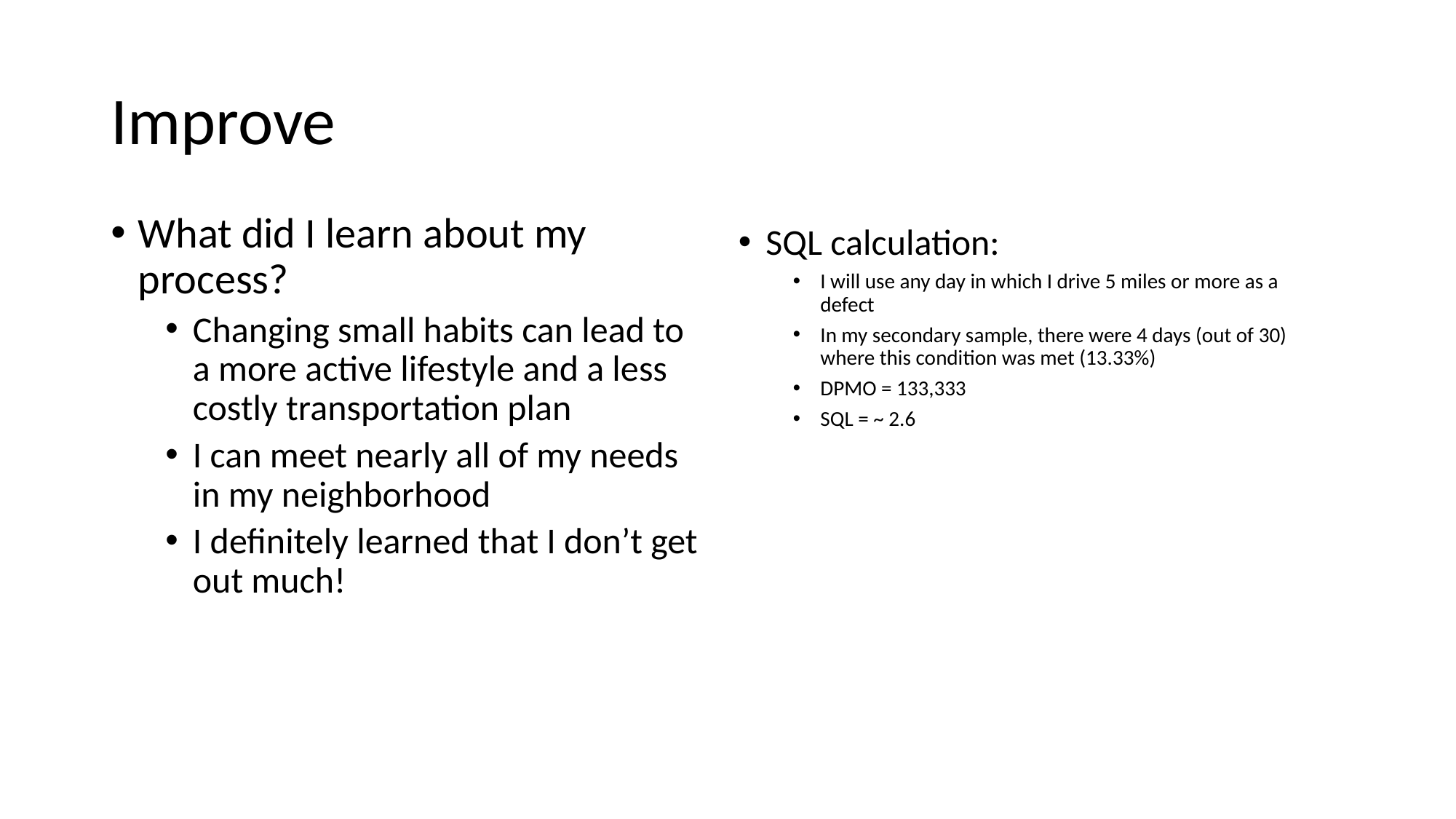

# Improve
What did I learn about my process?
Changing small habits can lead to a more active lifestyle and a less costly transportation plan
I can meet nearly all of my needs in my neighborhood
I definitely learned that I don’t get out much!

SQL calculation:
I will use any day in which I drive 5 miles or more as a defect
In my secondary sample, there were 4 days (out of 30) where this condition was met (13.33%)
DPMO = 133,333
SQL = ~ 2.6